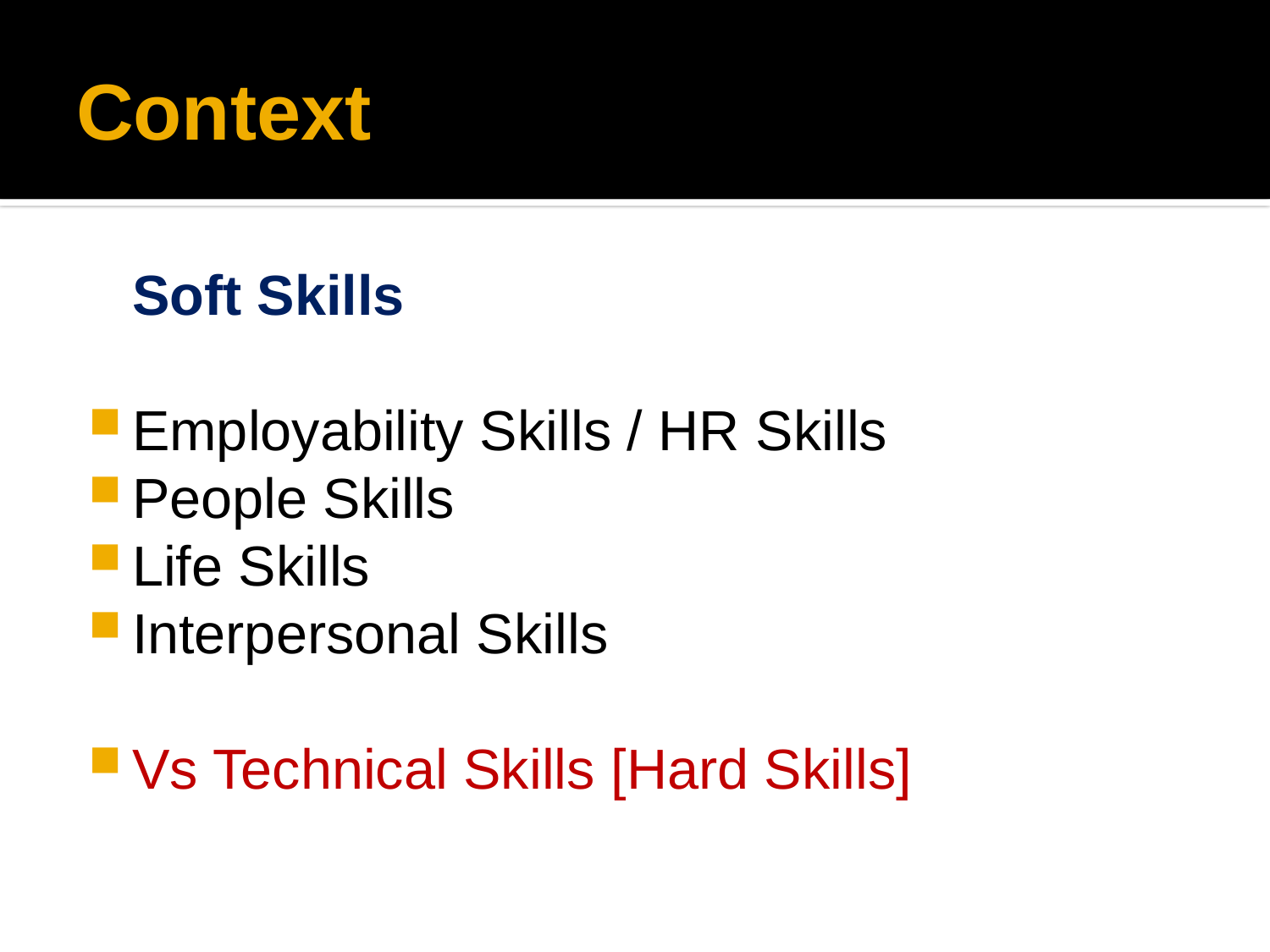

# Context
	Soft Skills

Employability Skills / HR Skills
People Skills
Life Skills
Interpersonal Skills

Vs Technical Skills [Hard Skills]